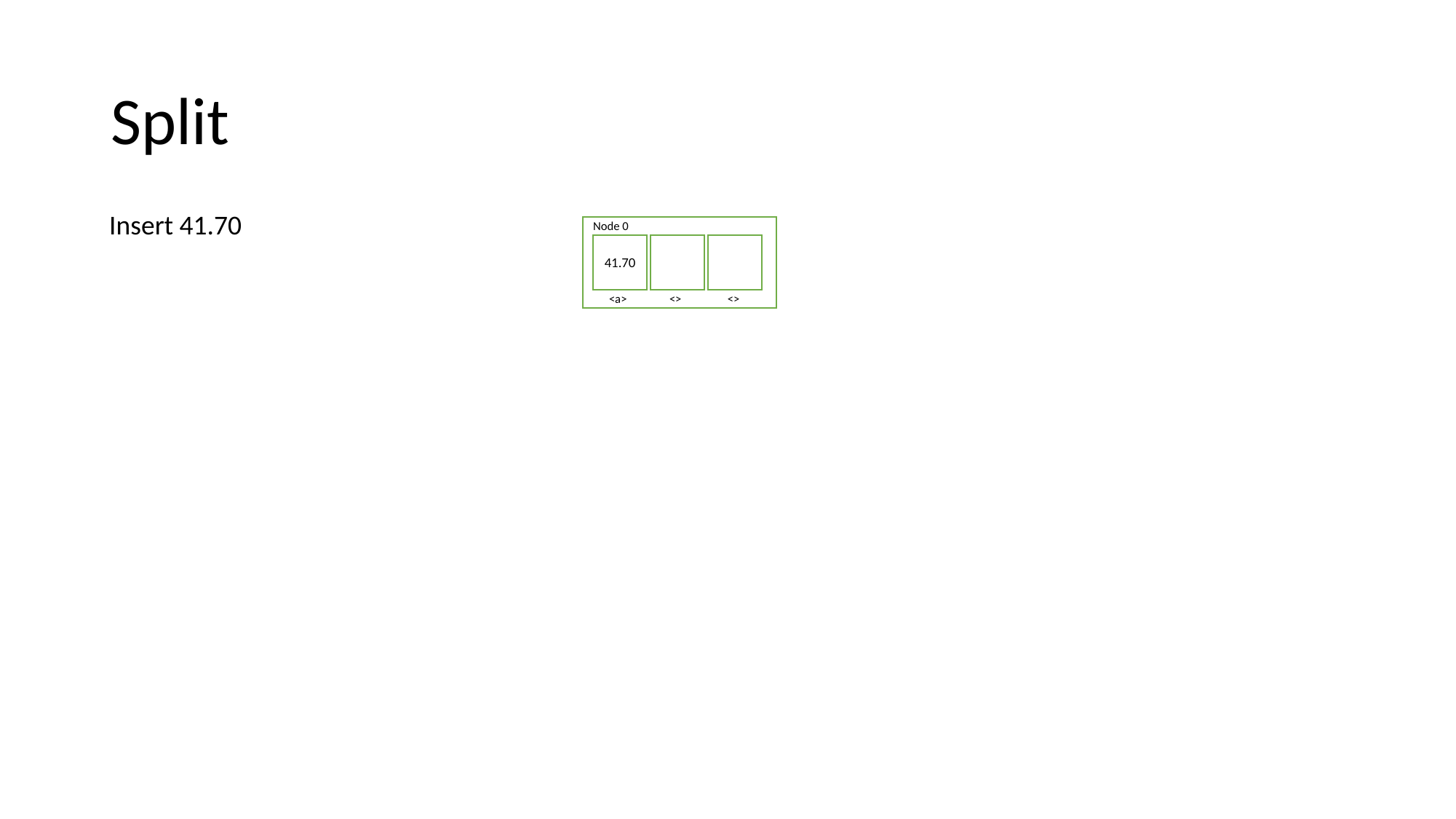

# Split
Insert 41.70

Node 0
41.70

<a>
<>
<>